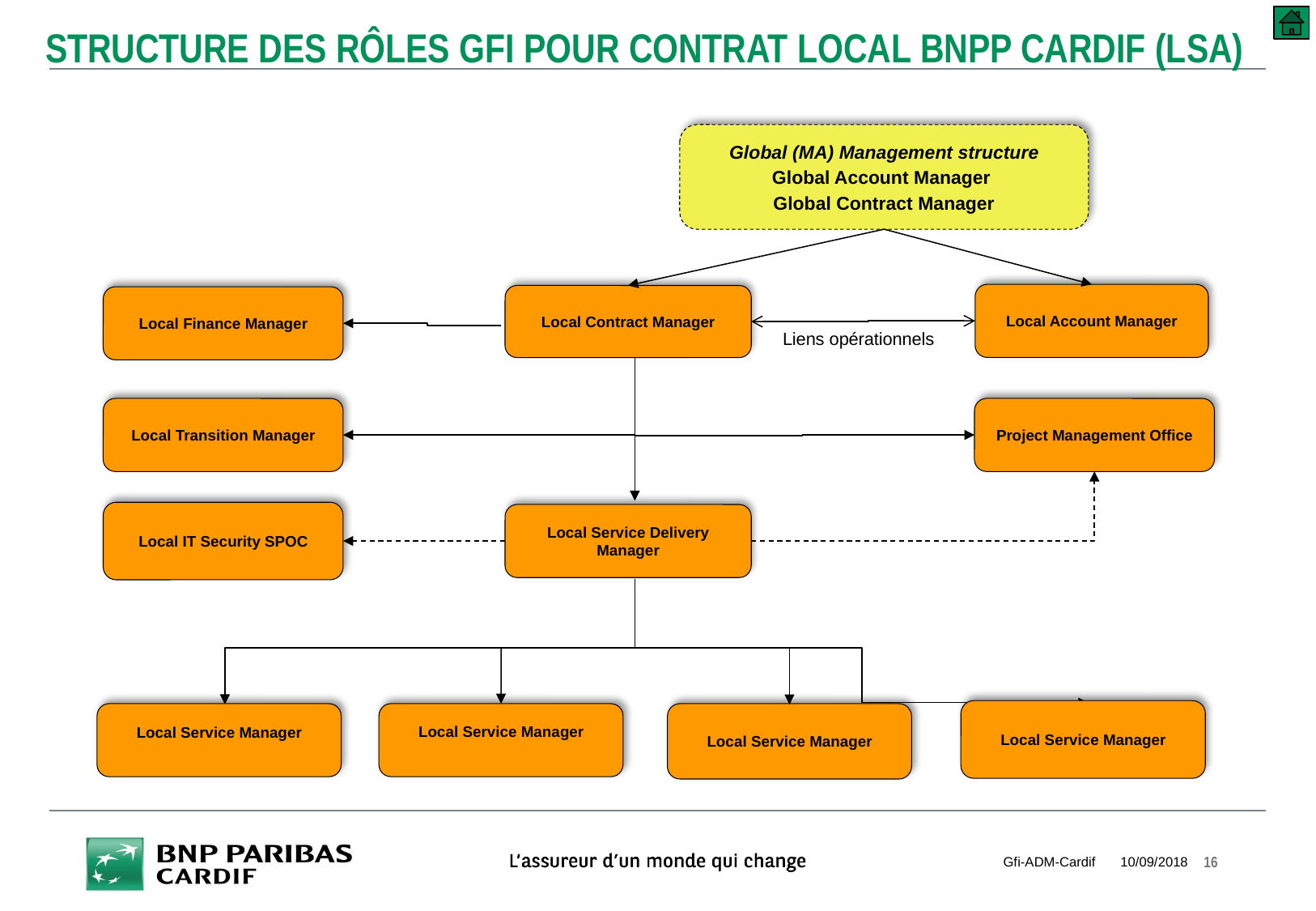

# Structure des rôles Gfi pour contrat local BNPP Cardif (LSA)
Global (MA) Management structure
Global Account Manager
Global Contract Manager
Local Account Manager
Local Contract Manager
Local Finance Manager
Liens opérationnels
Local Transition Manager
Project Management Office
Local IT Security SPOC
Local Service Delivery Manager
Local Service Manager
Local Service Manager

Local Service Manager

Local Service Manager
Gfi-ADM-Cardif
10/09/2018
16